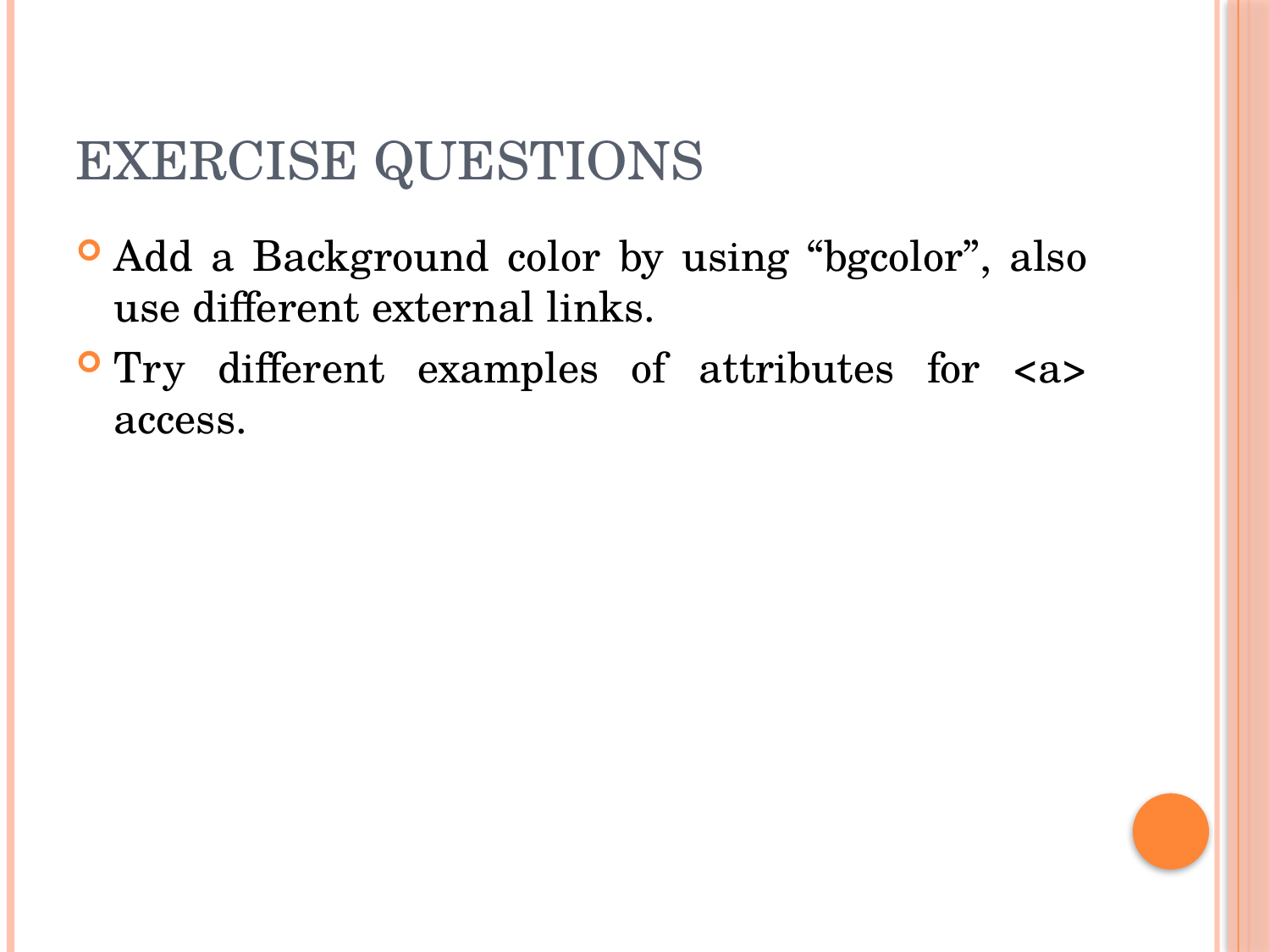

# Exercise Questions
Add a Background color by using “bgcolor”, also use different external links.
Try different examples of attributes for <a> access.